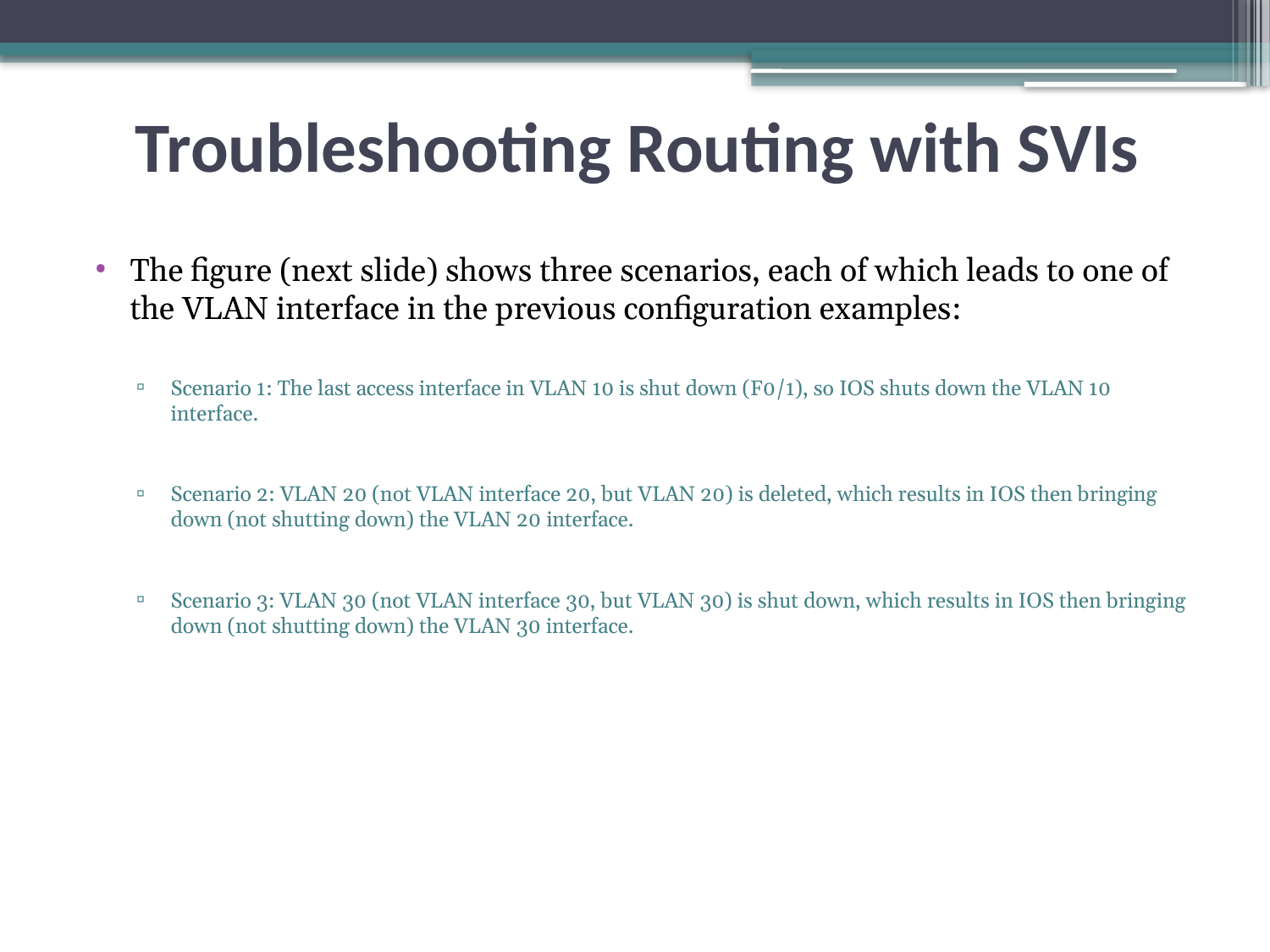

Troubleshooting Routing with SVIs
The figure (next slide) shows three scenarios, each of which leads to one of the VLAN interface in the previous configuration examples:

Scenario 1: The last access interface in VLAN 10 is shut down (F0/1), so IOS shuts down the VLAN 10 interface.

Scenario 2: VLAN 20 (not VLAN interface 20, but VLAN 20) is deleted, which results in IOS then bringing down (not shutting down) the VLAN 20 interface.

Scenario 3: VLAN 30 (not VLAN interface 30, but VLAN 30) is shut down, which results in IOS then bringing down (not shutting down) the VLAN 30 interface.